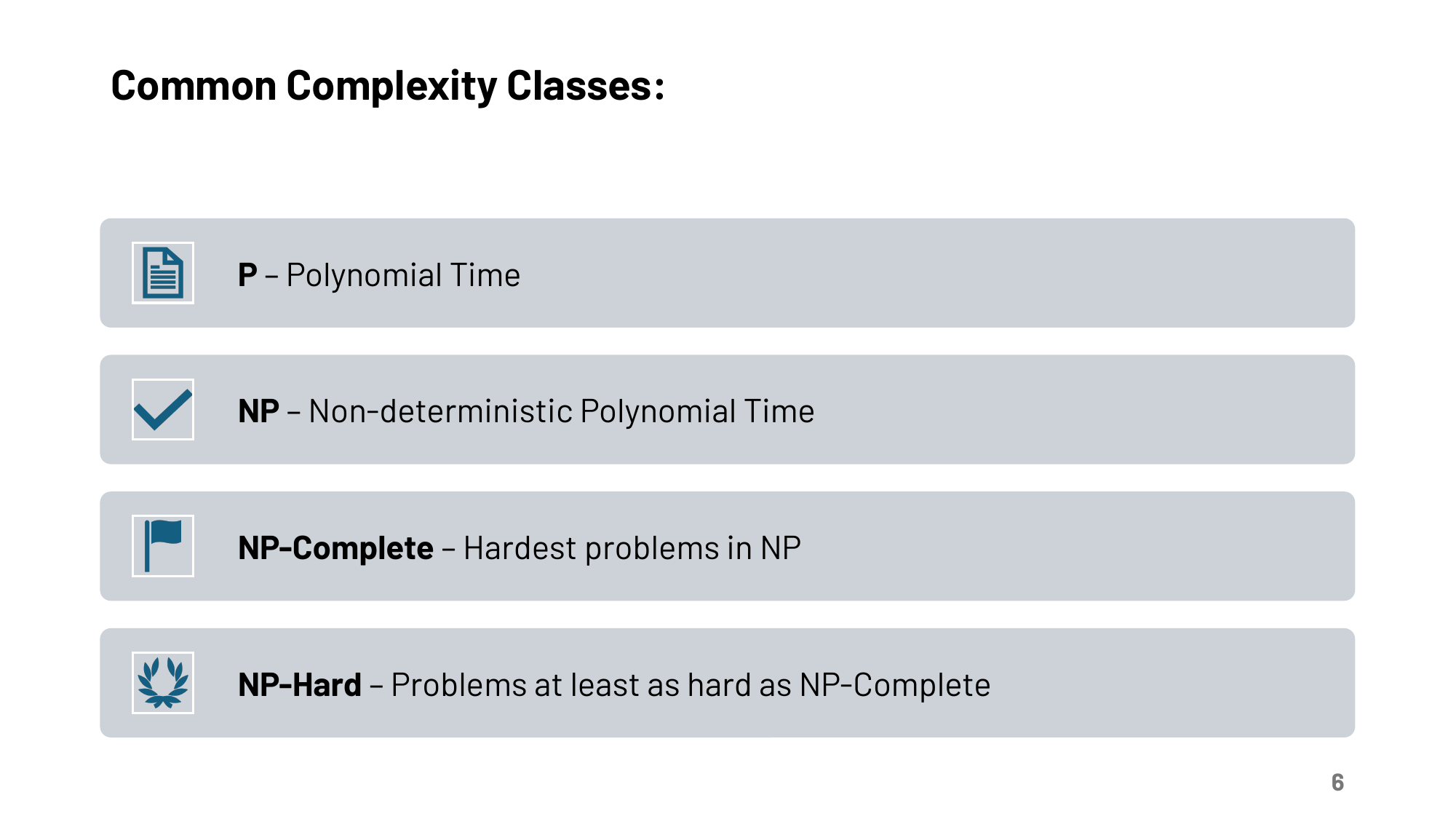

# Common Complexity Classes:

P – Polynomial Time
NP – Non-deterministic Polynomial Time
NP-Complete – Hardest problems in NP
NP-Hard – Problems at least as hard as NP-Complete
6